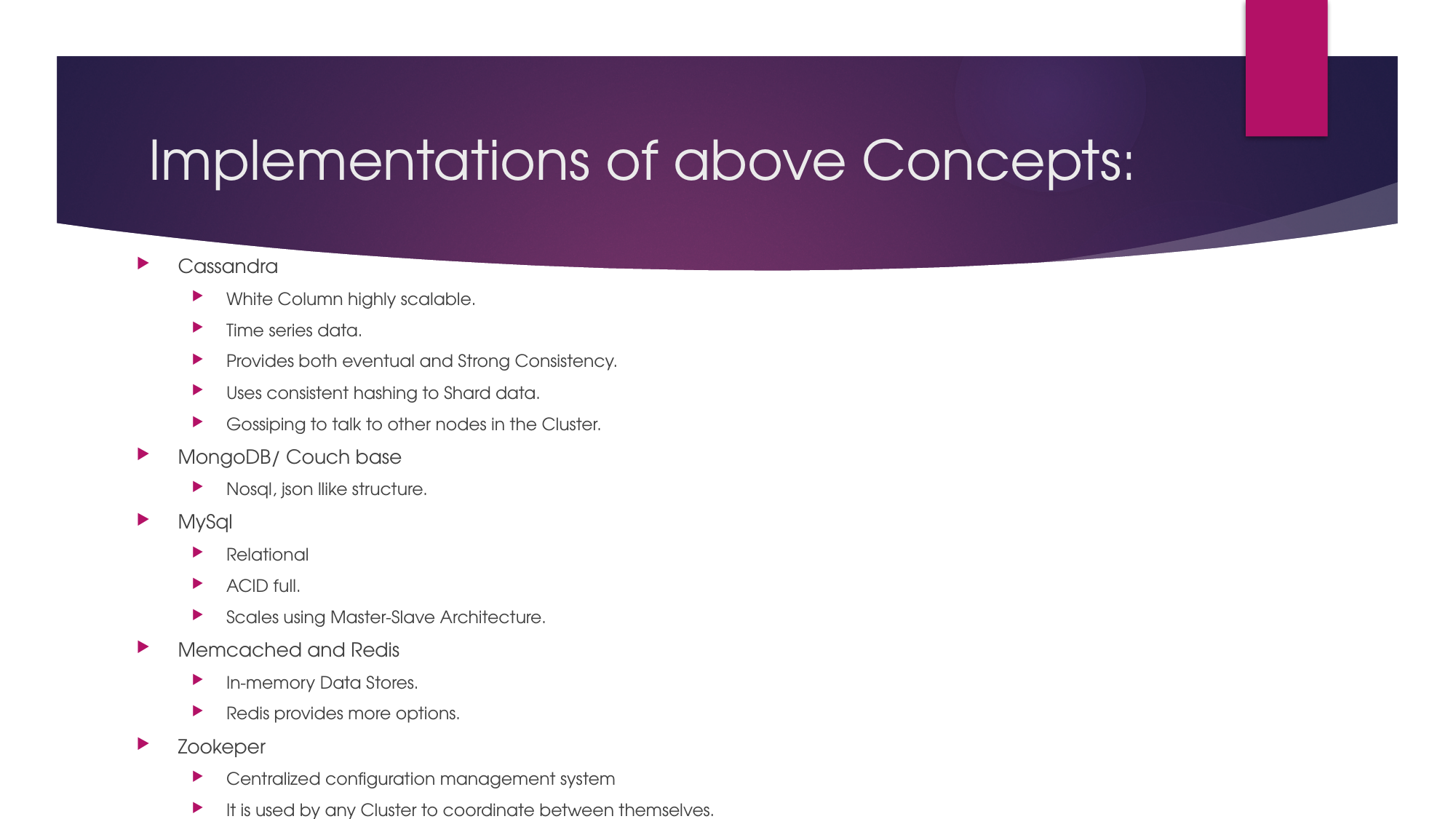

# Implementations of above Concepts:
Cassandra
White Column highly scalable.
Time series data.
Provides both eventual and Strong Consistency.
Uses consistent hashing to Shard data.
Gossiping to talk to other nodes in the Cluster.
MongoDB/ Couch base
Nosql, json llike structure.
MySql
Relational
ACID full.
Scales using Master-Slave Architecture.
Memcached and Redis
In-memory Data Stores.
Redis provides more options.
Zookeper
Centralized configuration management system
It is used by any Cluster to coordinate between themselves.